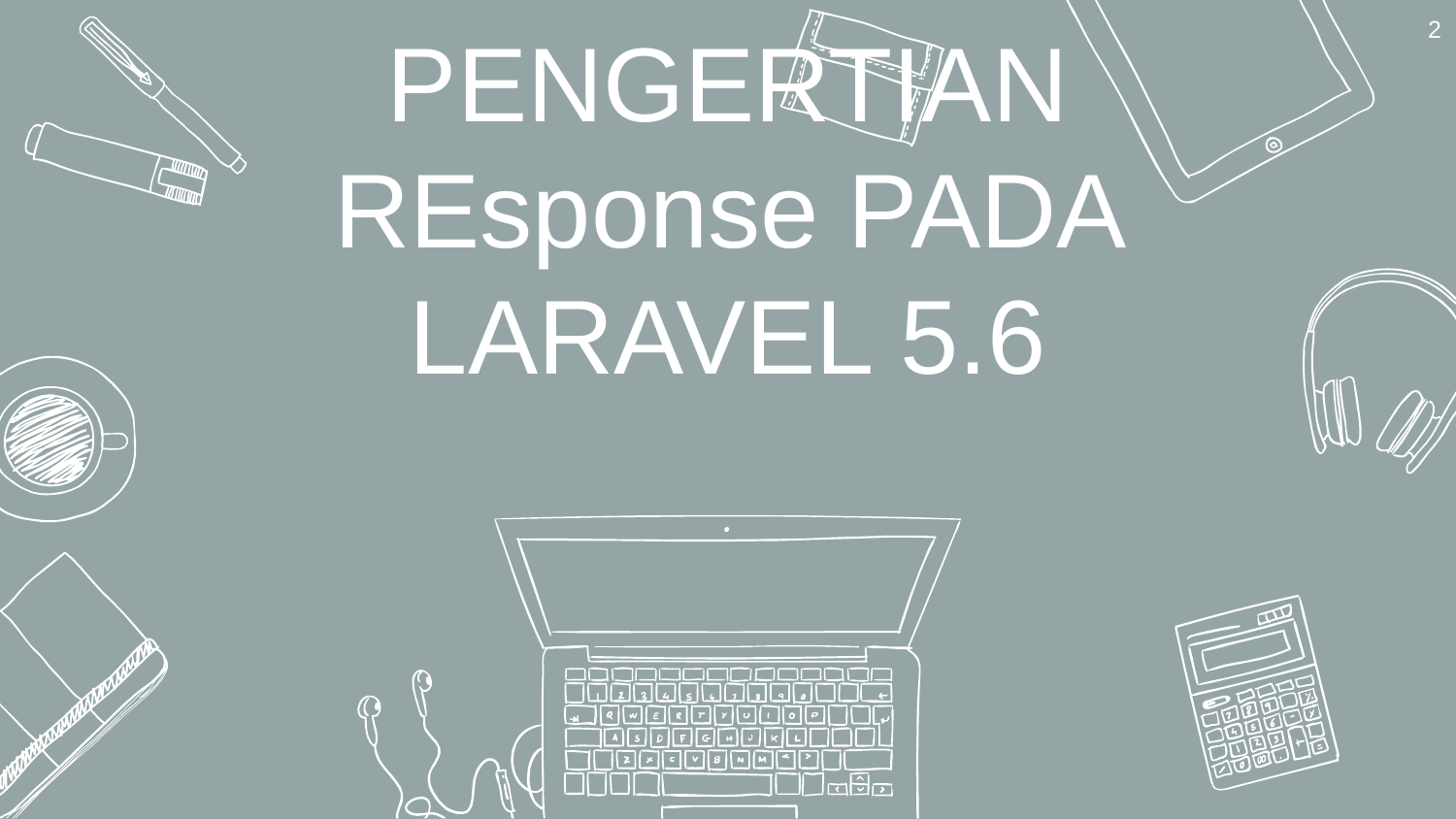

2
# PENGERTIAN REsponse PADA LARAVEL 5.6